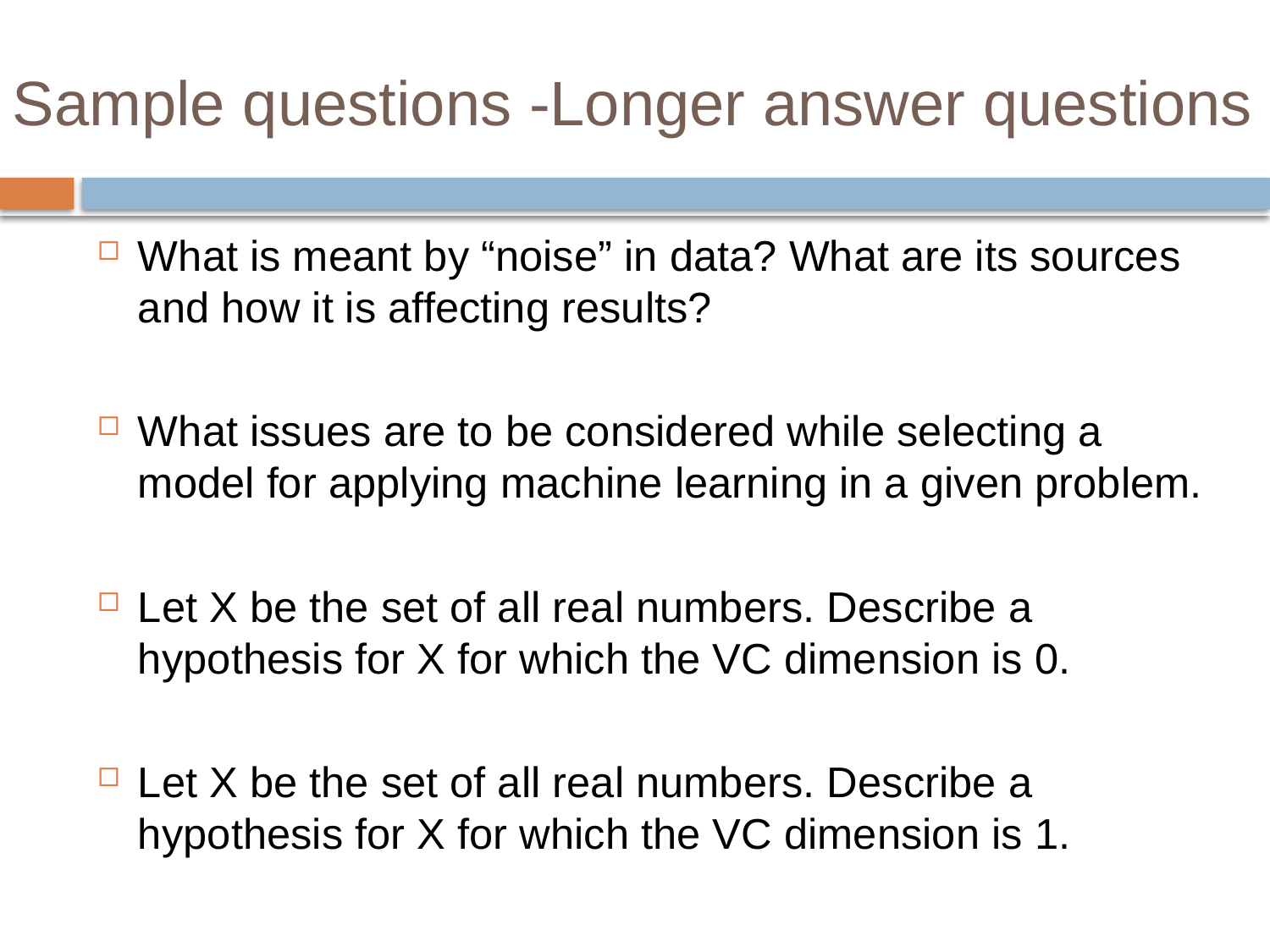

# Sample questions -Longer answer questions
What is meant by “noise” in data? What are its sources and how it is affecting results?

What issues are to be considered while selecting a model for applying machine learning in a given problem.

Let X be the set of all real numbers. Describe a hypothesis for X for which the VC dimension is 0.

Let X be the set of all real numbers. Describe a hypothesis for X for which the VC dimension is 1.